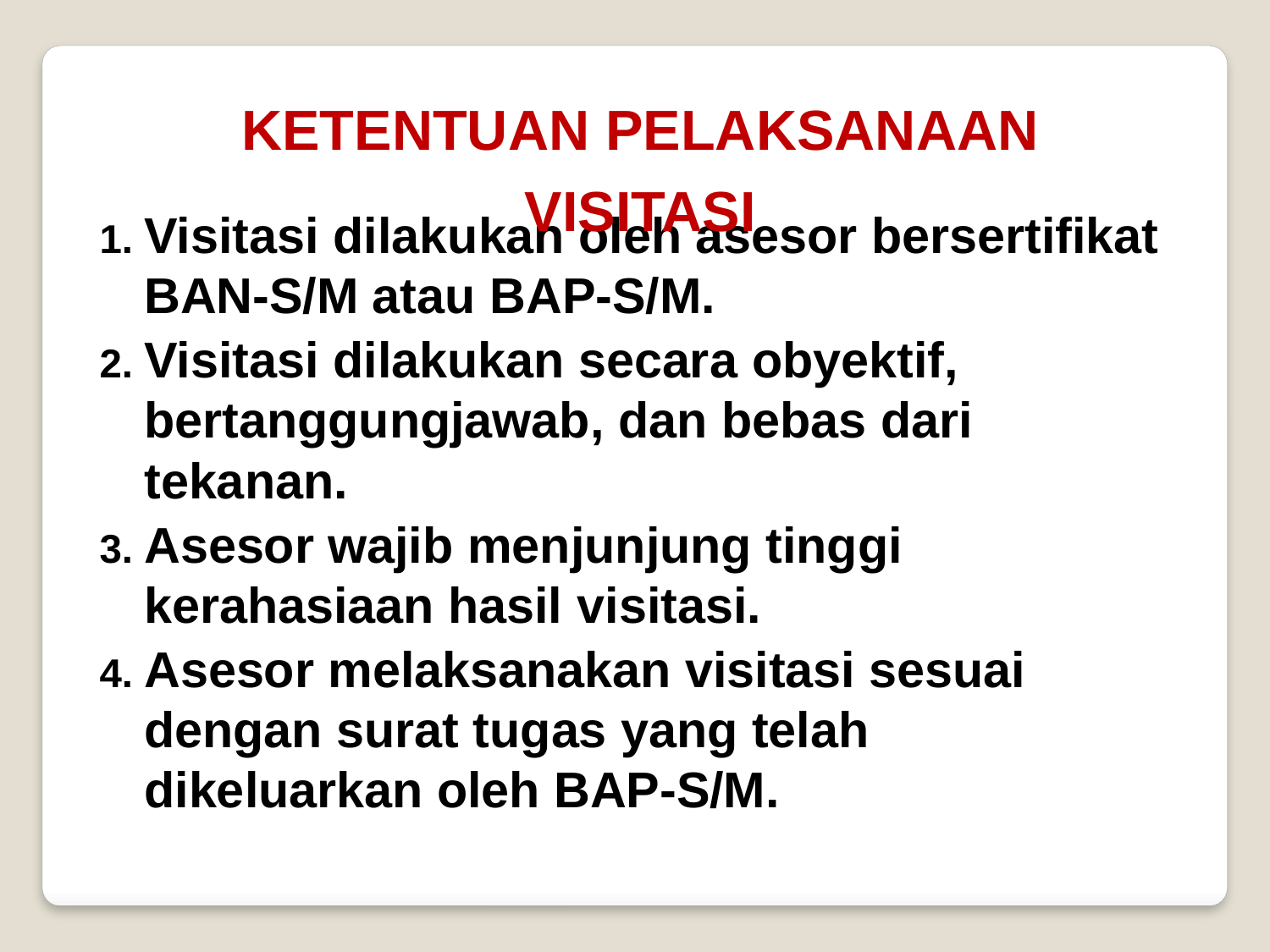

KETENTUAN PELAKSANAAN VISITASI
Visitasi dilakukan oleh asesor bersertifikat BAN-S/M atau BAP-S/M.
Visitasi dilakukan secara obyektif, bertanggungjawab, dan bebas dari tekanan.
Asesor wajib menjunjung tinggi kerahasiaan hasil visitasi.
Asesor melaksanakan visitasi sesuai dengan surat tugas yang telah dikeluarkan oleh BAP-S/M.